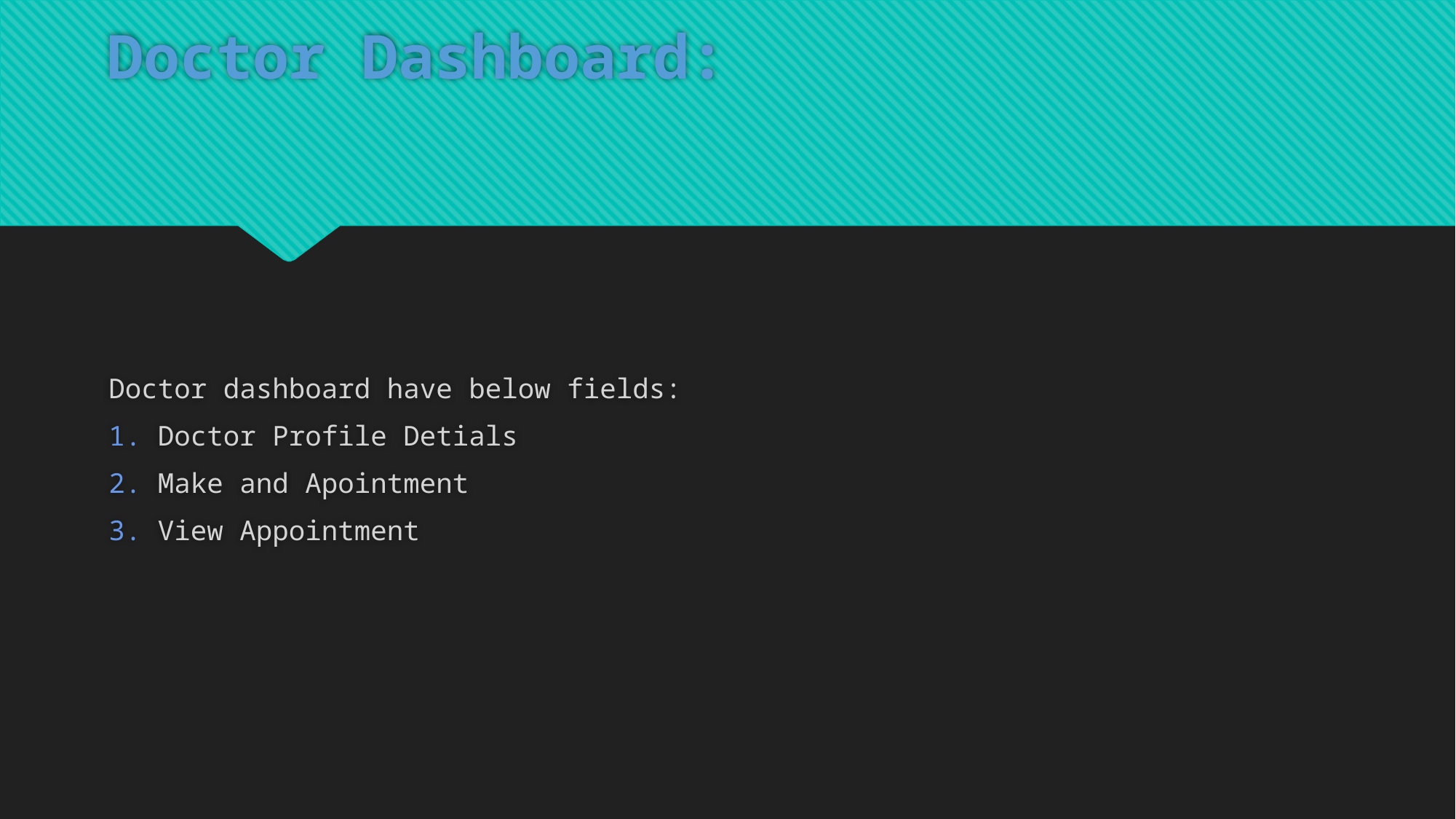

# Doctor Dashboard:
Doctor dashboard have below fields:
1. Doctor Profile Detials
2. Make and Apointment
3. View Appointment